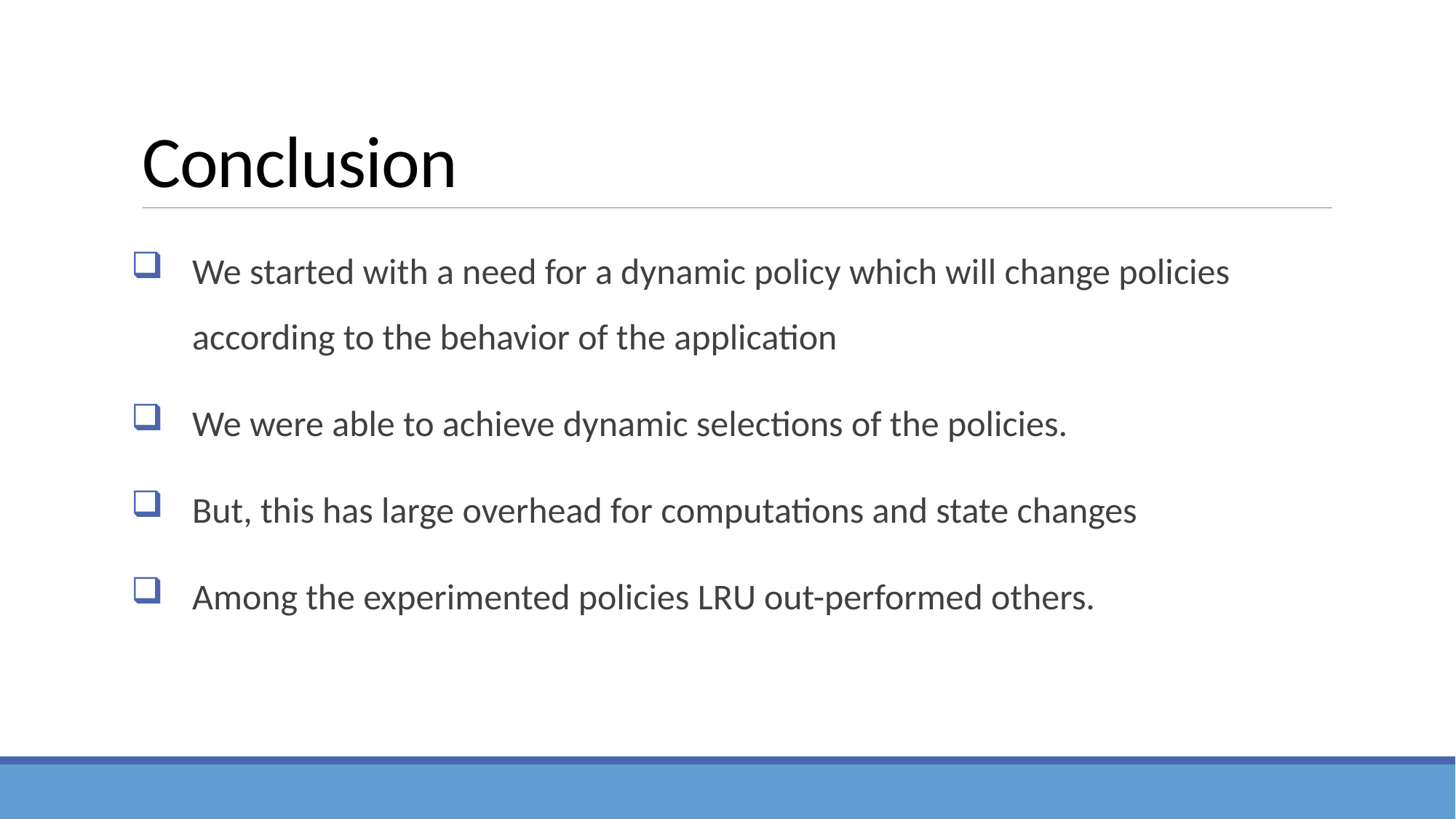

# Conclusion
We started with a need for a dynamic policy which will change policies according to the behavior of the application
We were able to achieve dynamic selections of the policies.
But, this has large overhead for computations and state changes
Among the experimented policies LRU out-performed others.